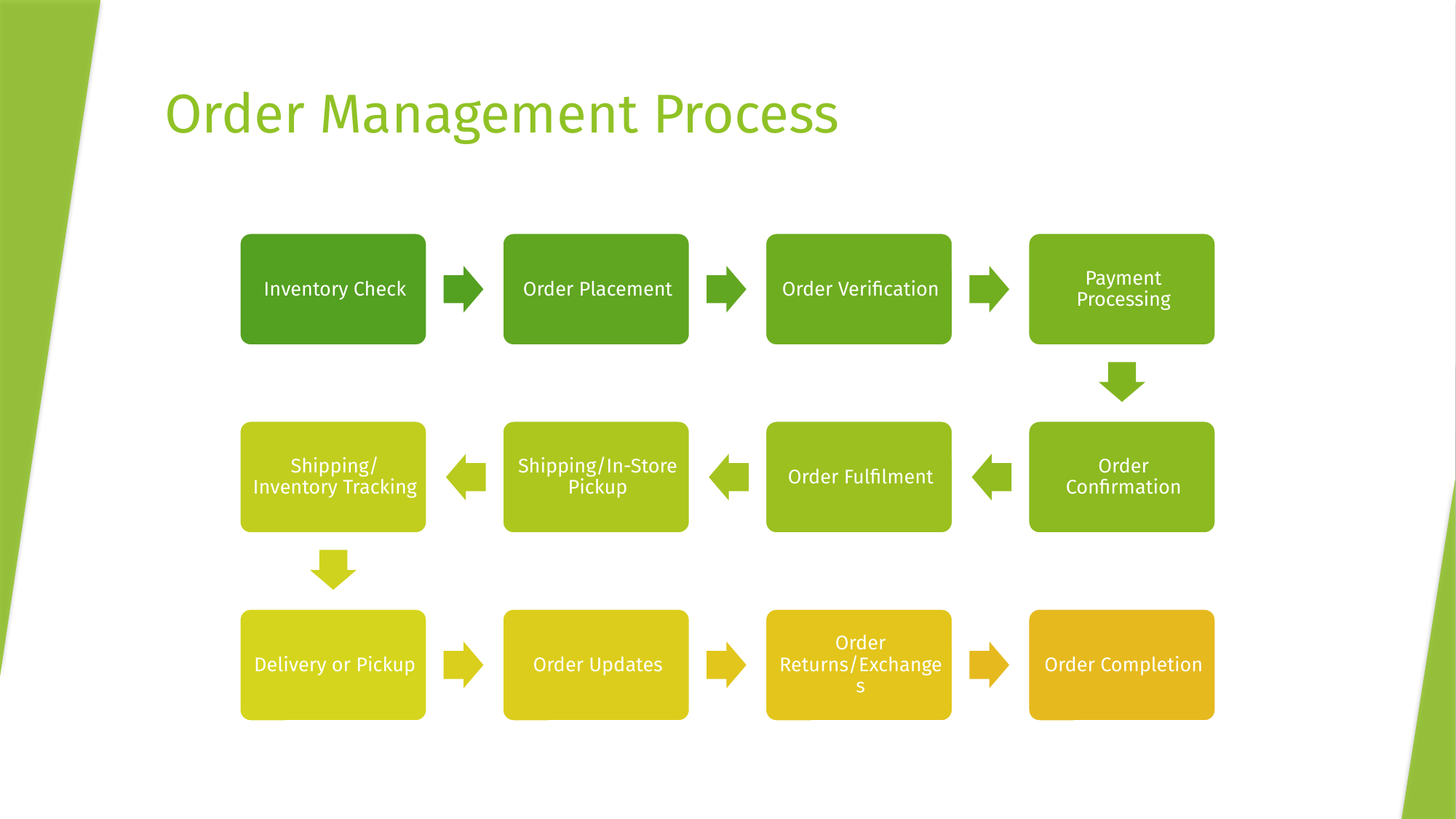

# Order Management Process
Inventory Check

Order Placement

Order Verification

Payment Processing

Order Confirmation

Order Fulfilment

Shipping/In-Store Pickup

Shipping/Inventory Tracking

Delivery or Pickup

Order Updates

Order Returns/Exchanges

Order Completion